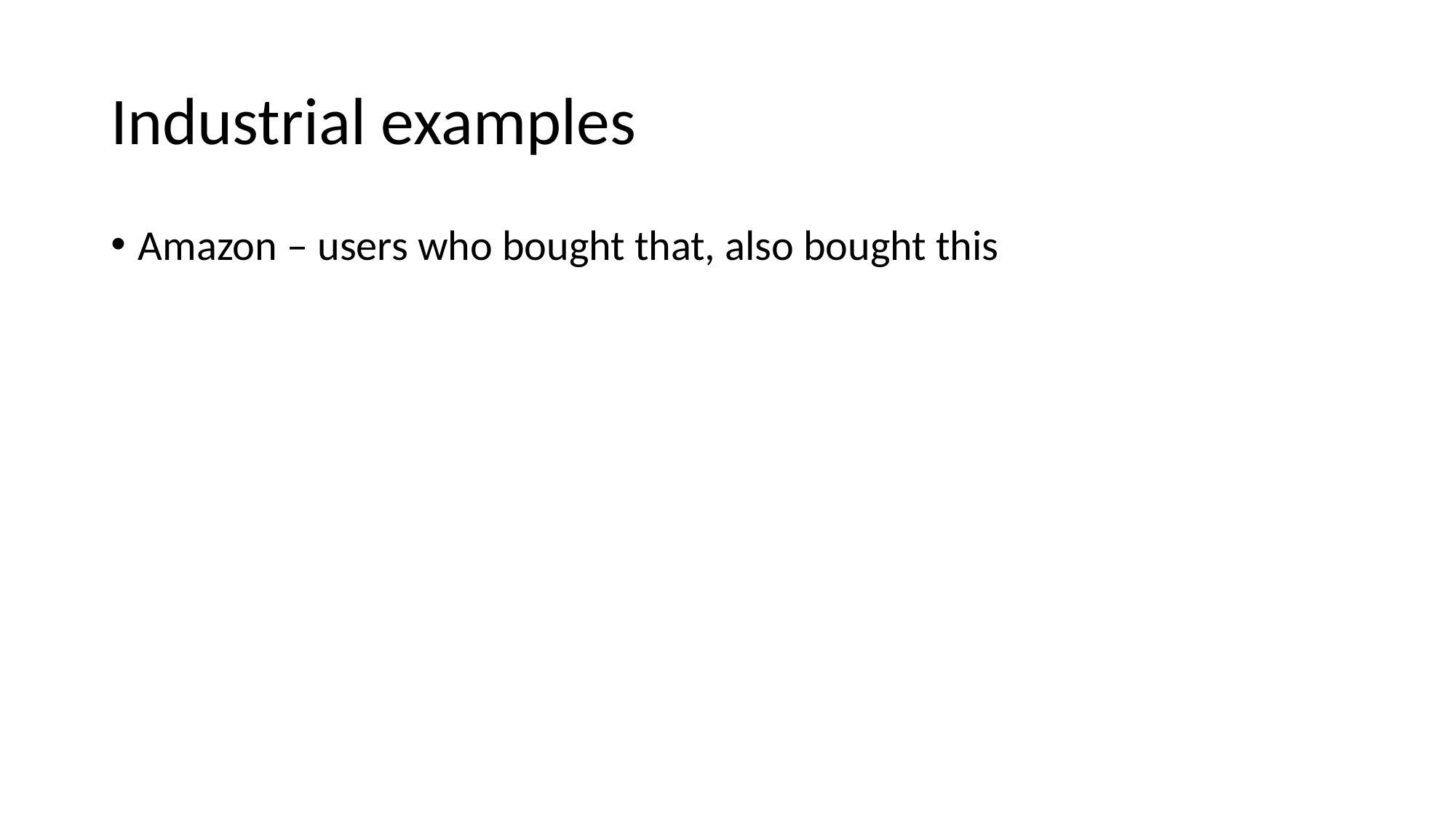

# Industrial examples
Amazon – users who bought that, also bought this